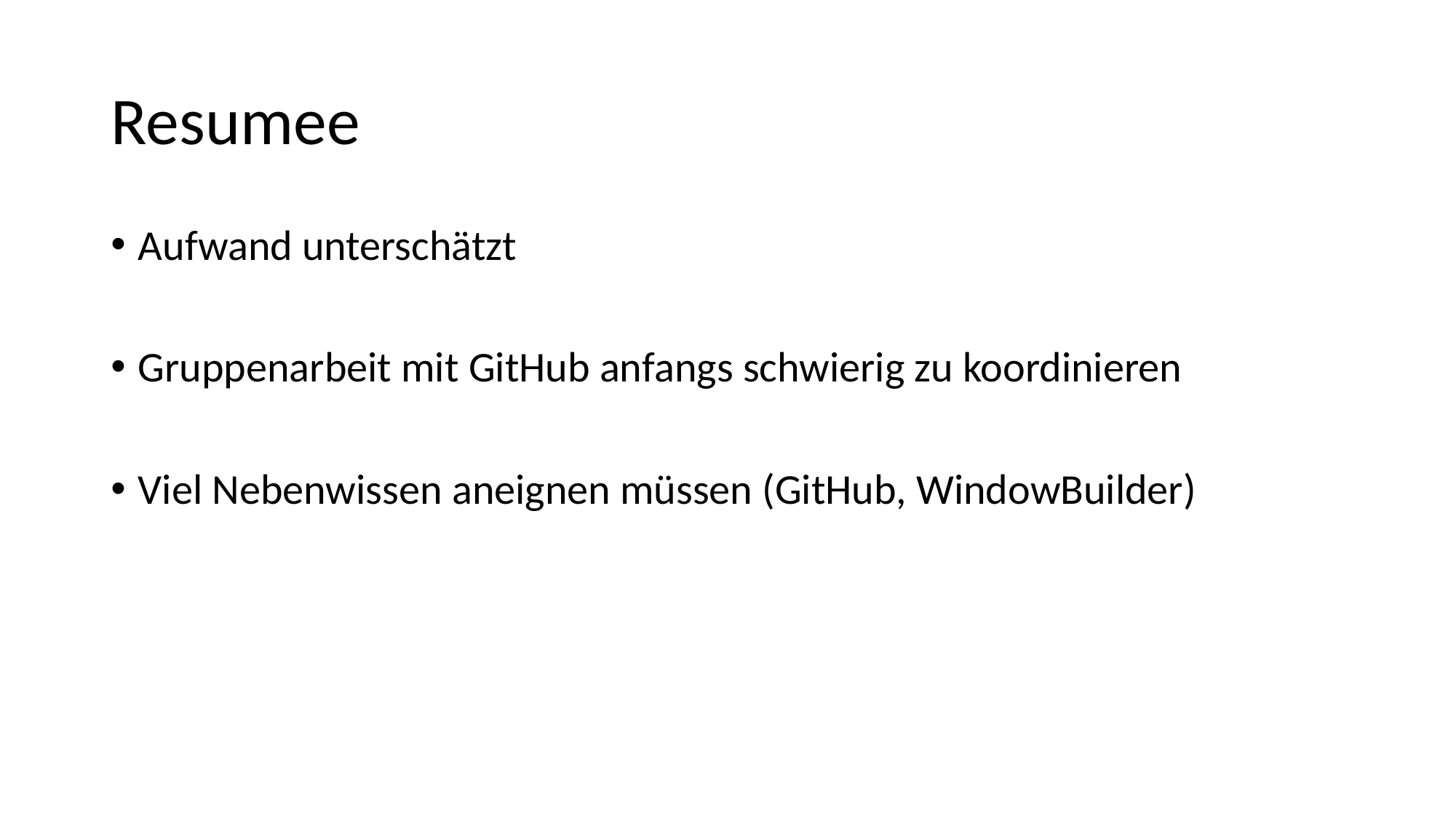

# Resumee
Aufwand unterschätzt

Gruppenarbeit mit GitHub anfangs schwierig zu koordinieren

Viel Nebenwissen aneignen müssen (GitHub, WindowBuilder)